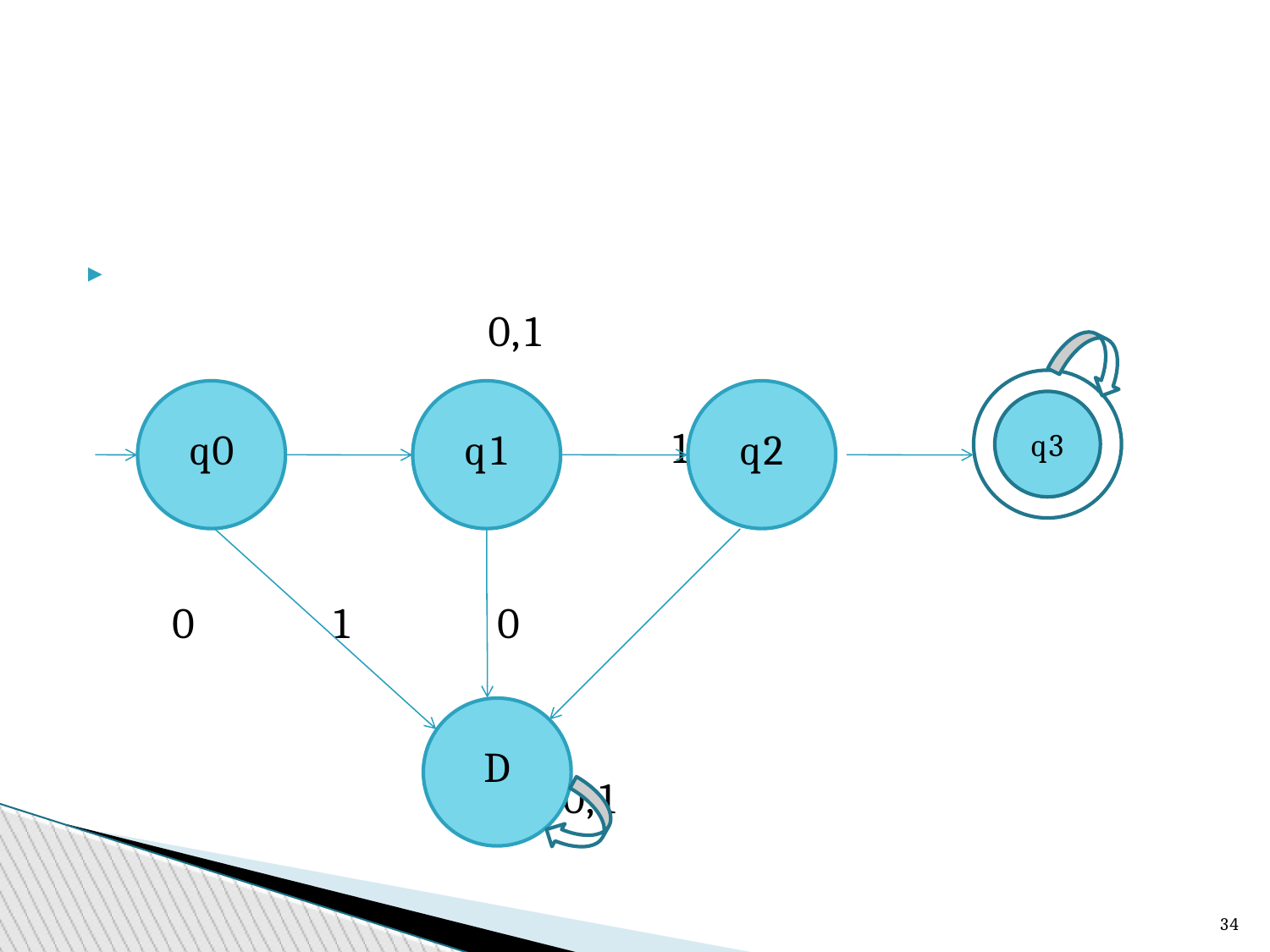

0,1

                 1                  0                     1

         0              1               0

                                                  0,1

q0

q1

q2

q3

D

34